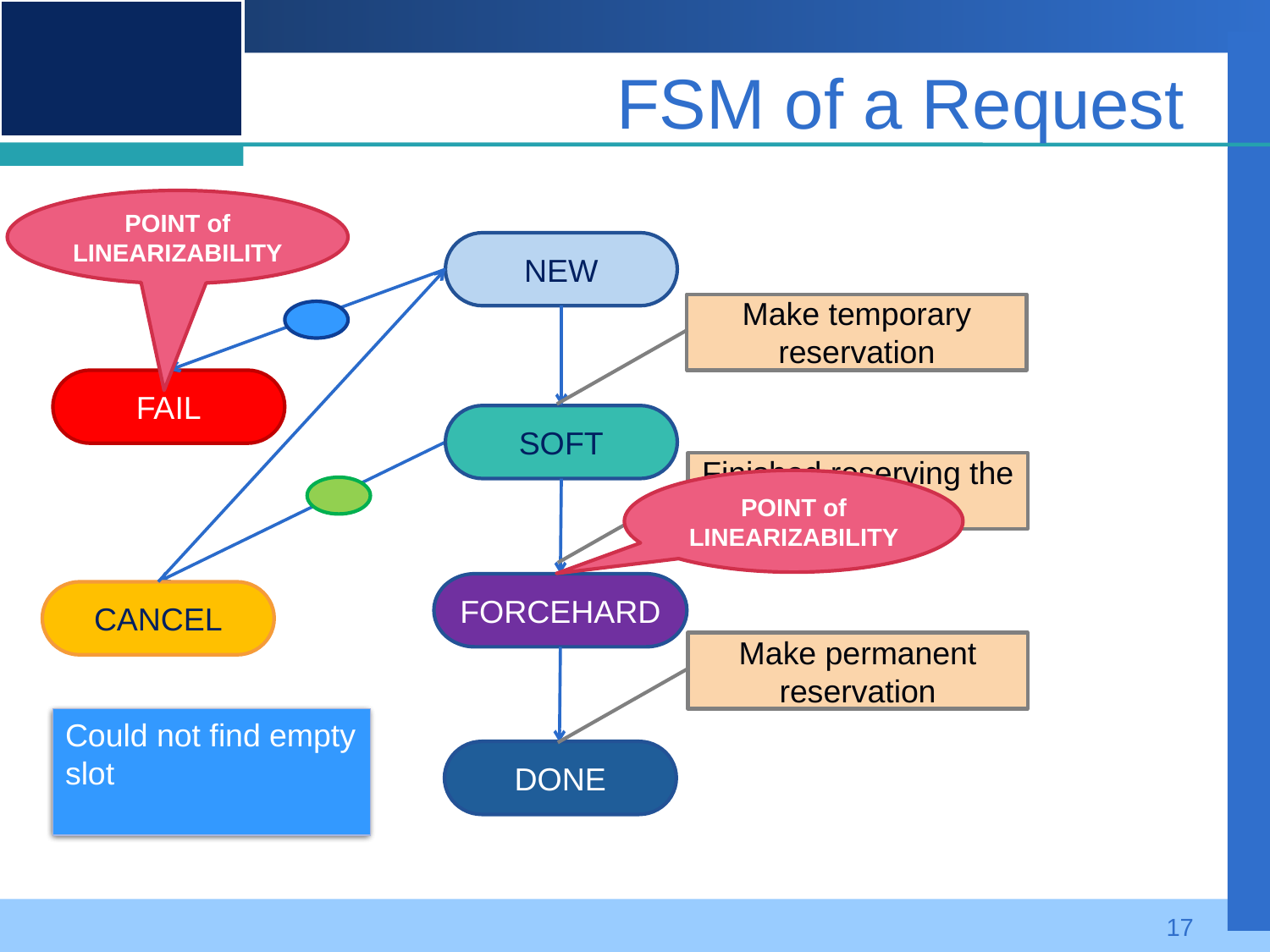

# FSM of a Request
POINT of LINEARIZABILITY
NEW
FAIL
SOFT
FORCEHARD
CANCEL
DONE
Make temporary reservation

Finished reserving the required slots
POINT of LINEARIZABILITY

Make permanent reservation
Cancelled by other thread or cancelled itself
Could not find empty slot

17